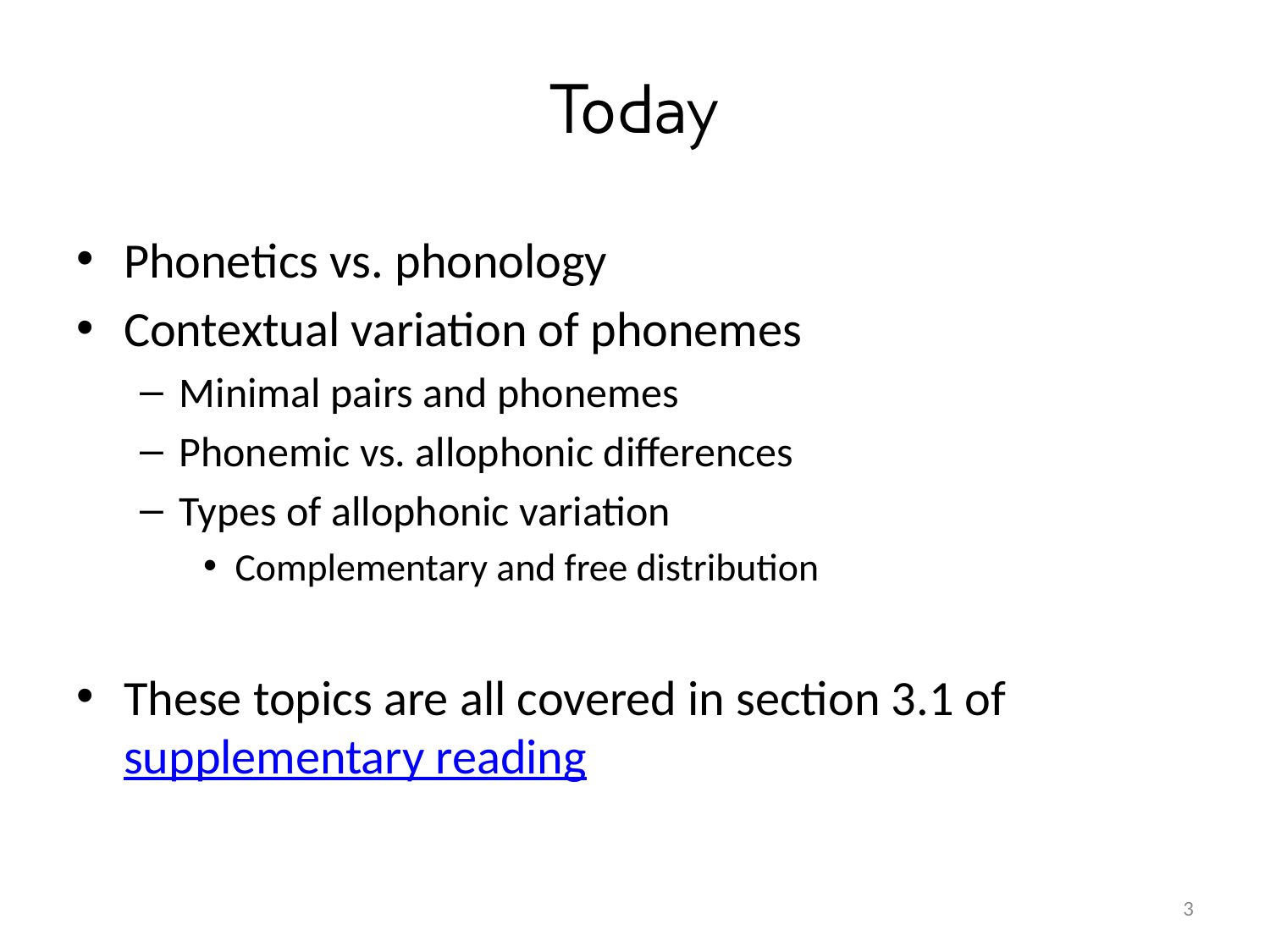

# Today
Phonetics vs. phonology
Contextual variation of phonemes
Minimal pairs and phonemes
Phonemic vs. allophonic differences
Types of allophonic variation
Complementary and free distribution

These topics are all covered in section 3.1 of supplementary reading
3